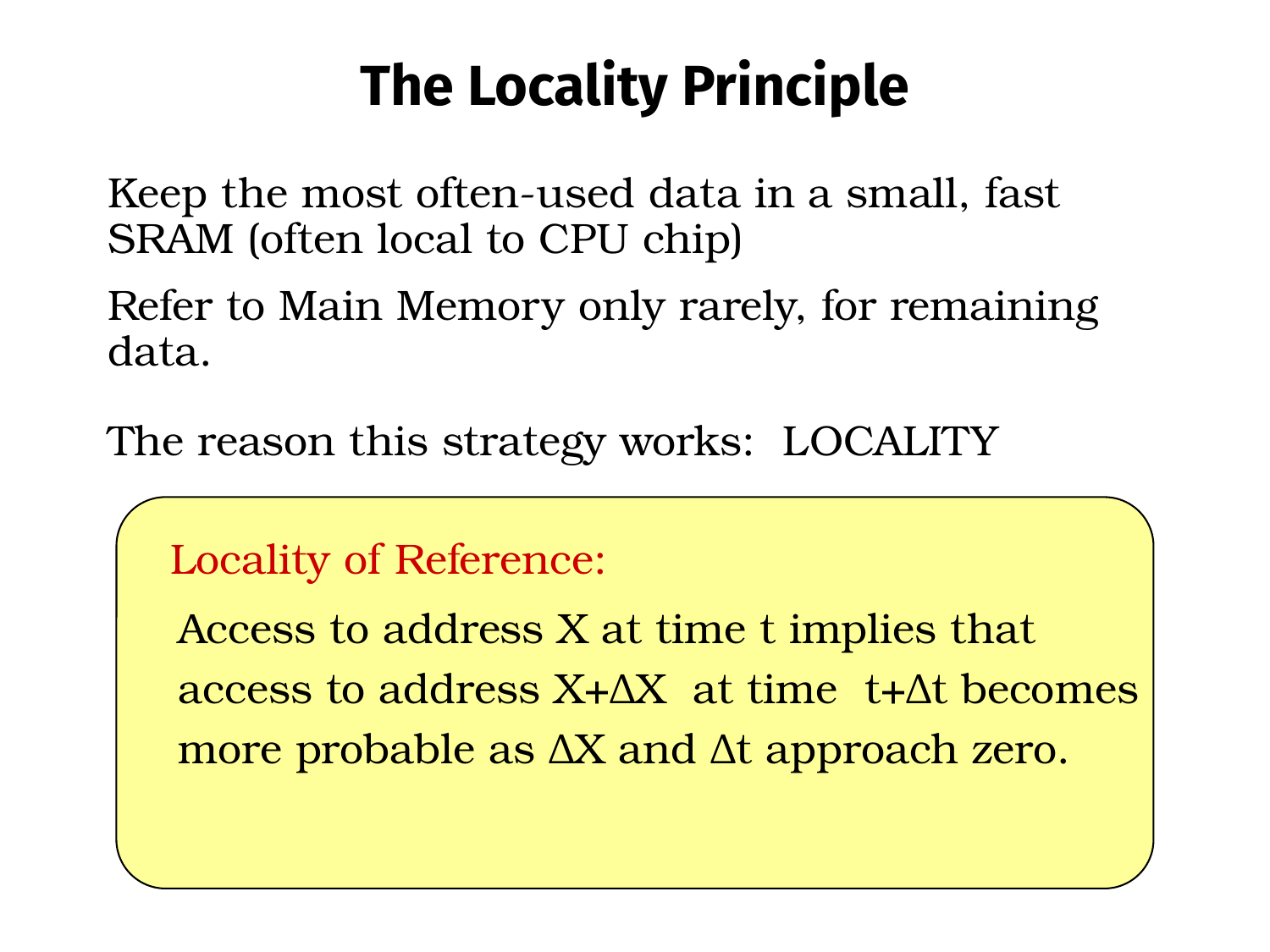

# The Locality Principle
Keep the most often-used data in a small, fast SRAM (often local to CPU chip)
Refer to Main Memory only rarely, for remaining data.
The reason this strategy works:  LOCALITY

Locality of Reference:
Access to address X at time t implies that access to address X+ΔX  at time  t+Δt becomes more probable as ΔX and Δt approach zero.